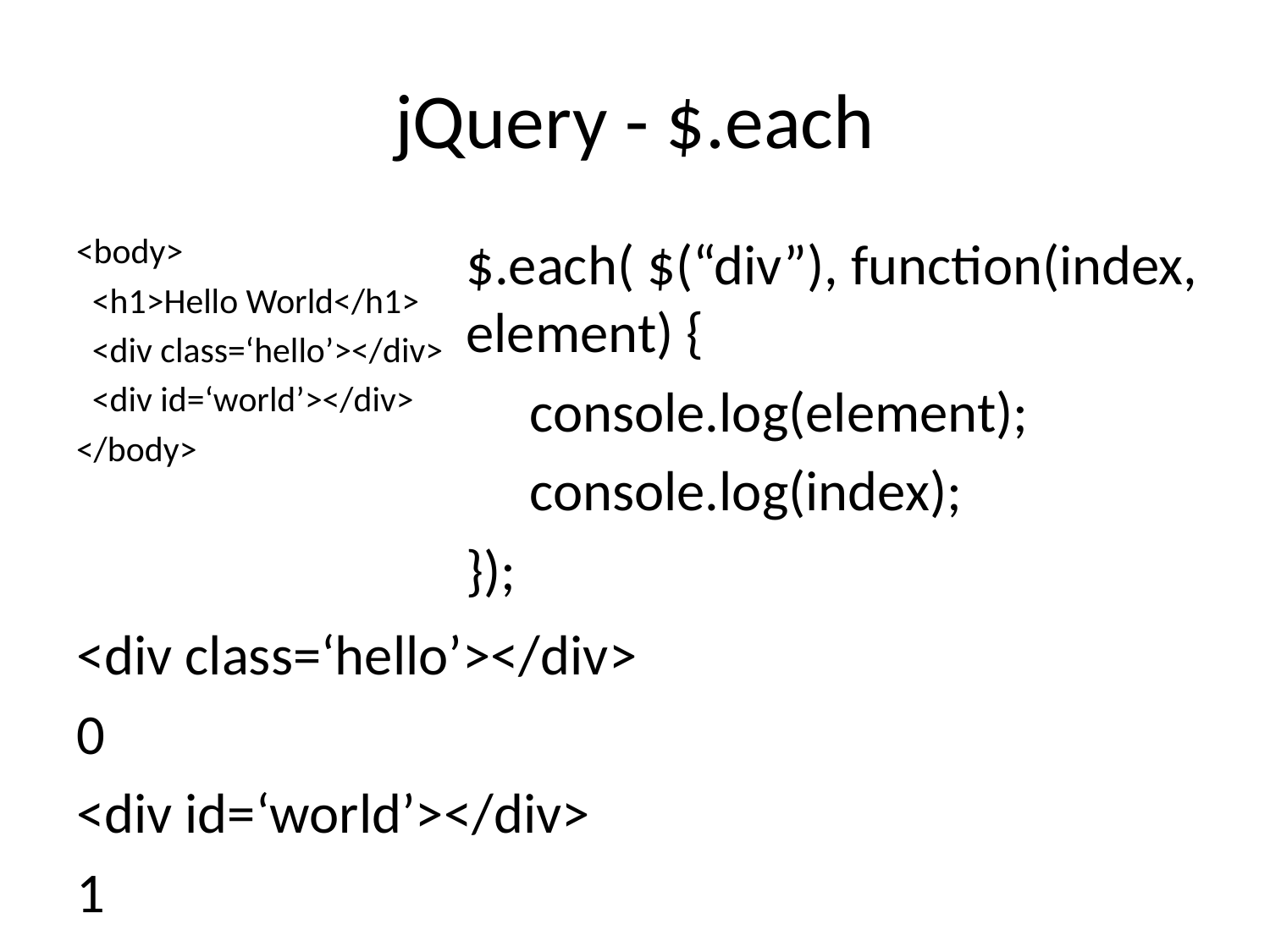

# jQuery - $.each
<body>
  <h1>Hello World</h1>
  <div class=‘hello’></div>
  <div id=‘world’></div>
</body>
$.each( $(“div”), function(index, element) {
     console.log(element);
     console.log(index);
});

<div class=‘hello’></div>
0
<div id=‘world’></div>
1